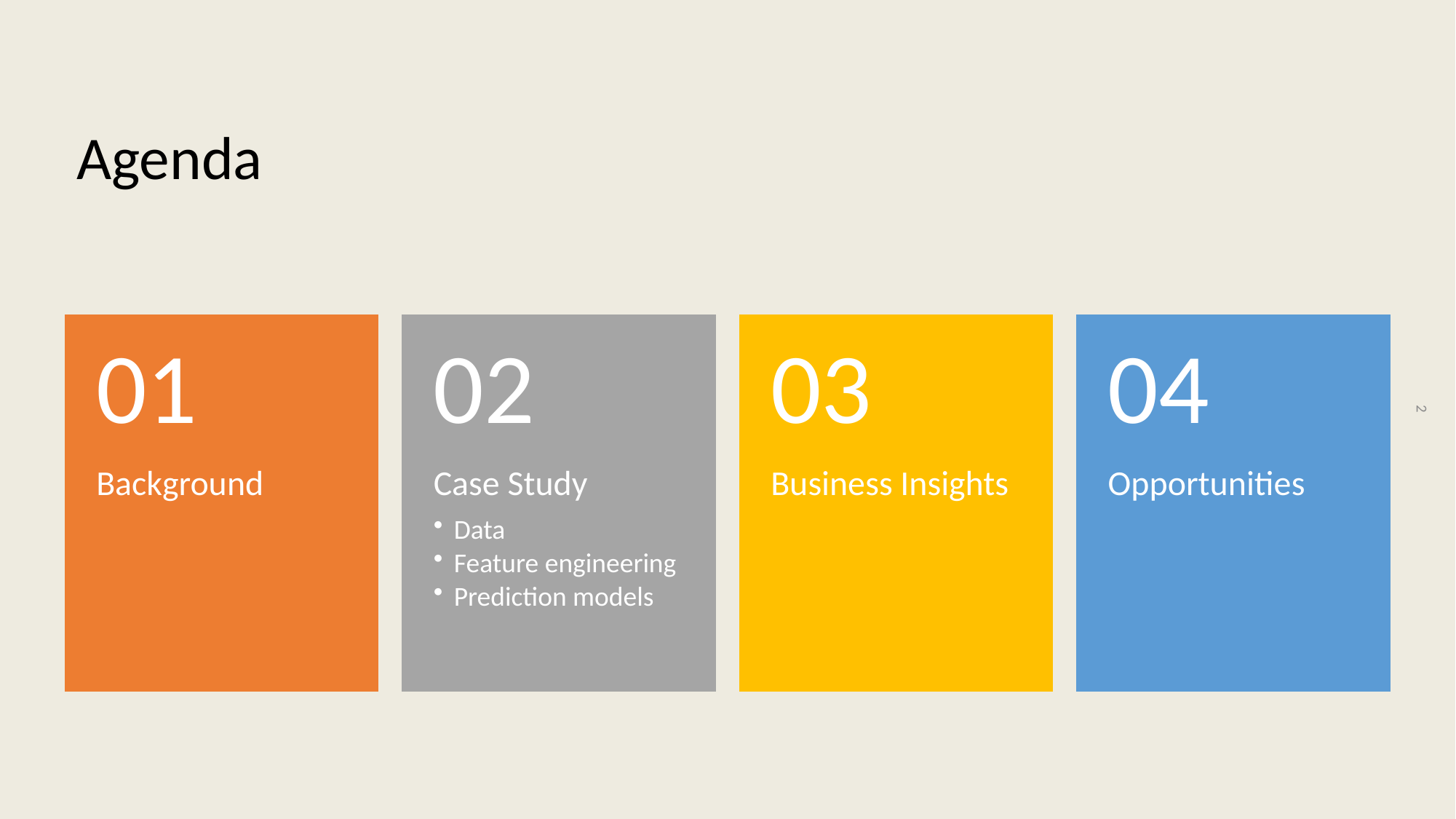

# Agenda
Background
01
Case Study
Data
Feature engineering
Prediction models
02
Business Insights
03
Opportunities
04
2